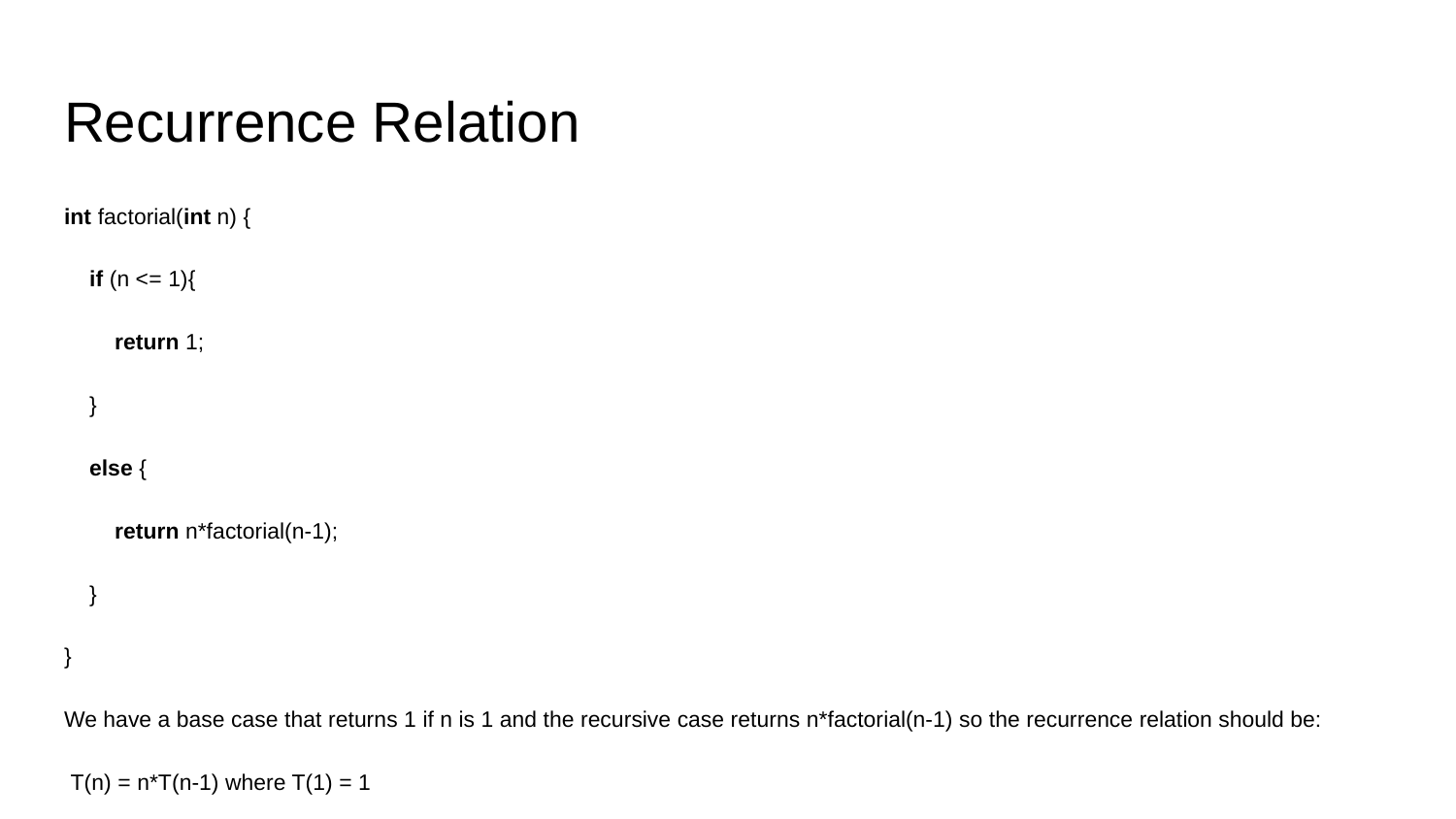

# Recurrence Relation
int factorial(int n) {
    if (n <= 1){
        return 1;
    }
    else {
        return n*factorial(n-1);
    }
}
We have a base case that returns 1 if n is 1 and the recursive case returns n*factorial(n-1) so the recurrence relation should be:
 T(n) = n*T(n-1) where T(1) = 1